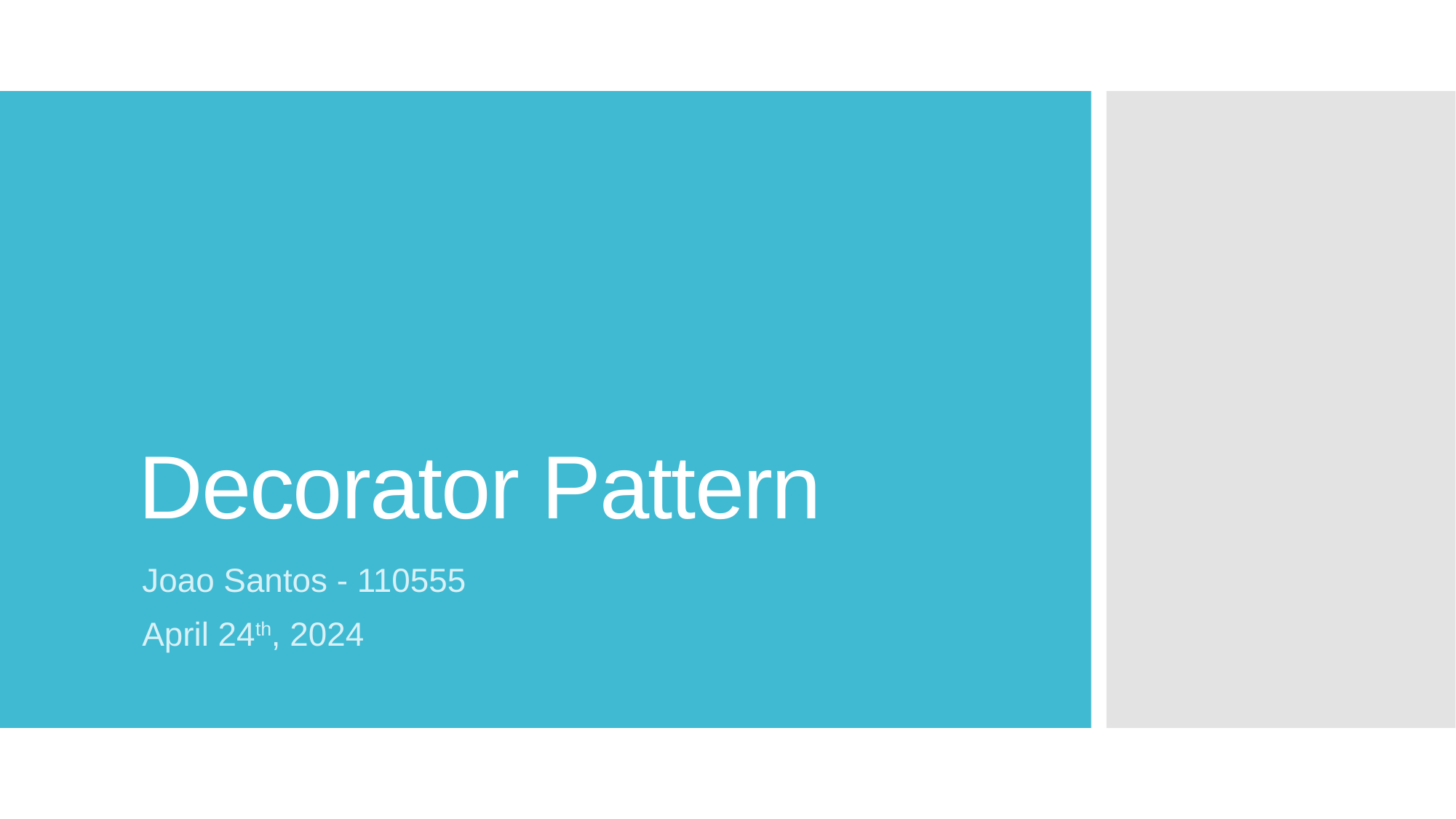

# Decorator Pattern
Joao Santos - 110555
April 24th, 2024